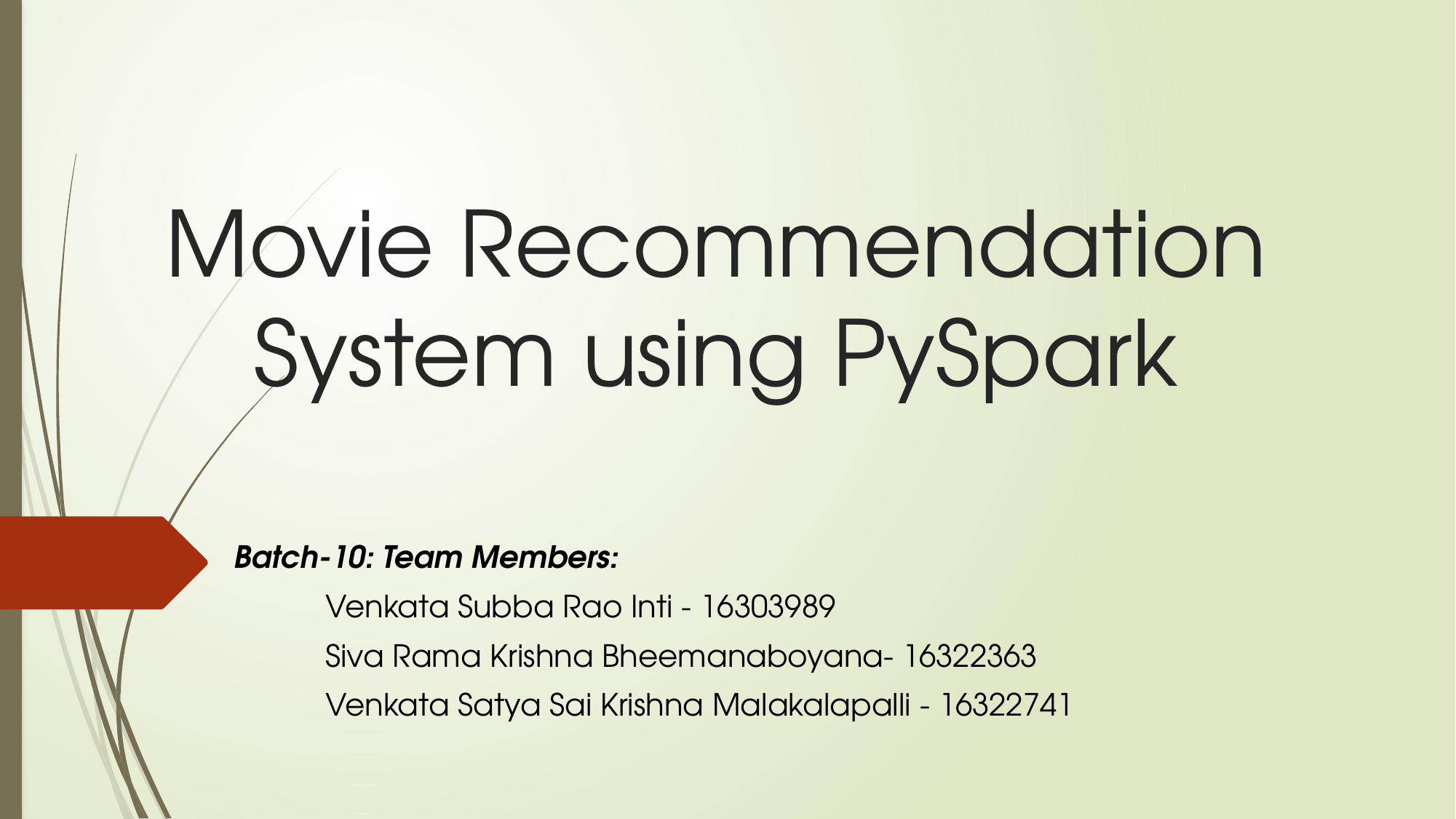

# Movie Recommendation System using PySpark
								Batch-10: Team Members:
	       						Venkata Subba Rao Inti - 16303989
	       						Siva Rama Krishna Bheemanaboyana- 16322363
	      							Venkata Satya Sai Krishna Malakalapalli - 16322741